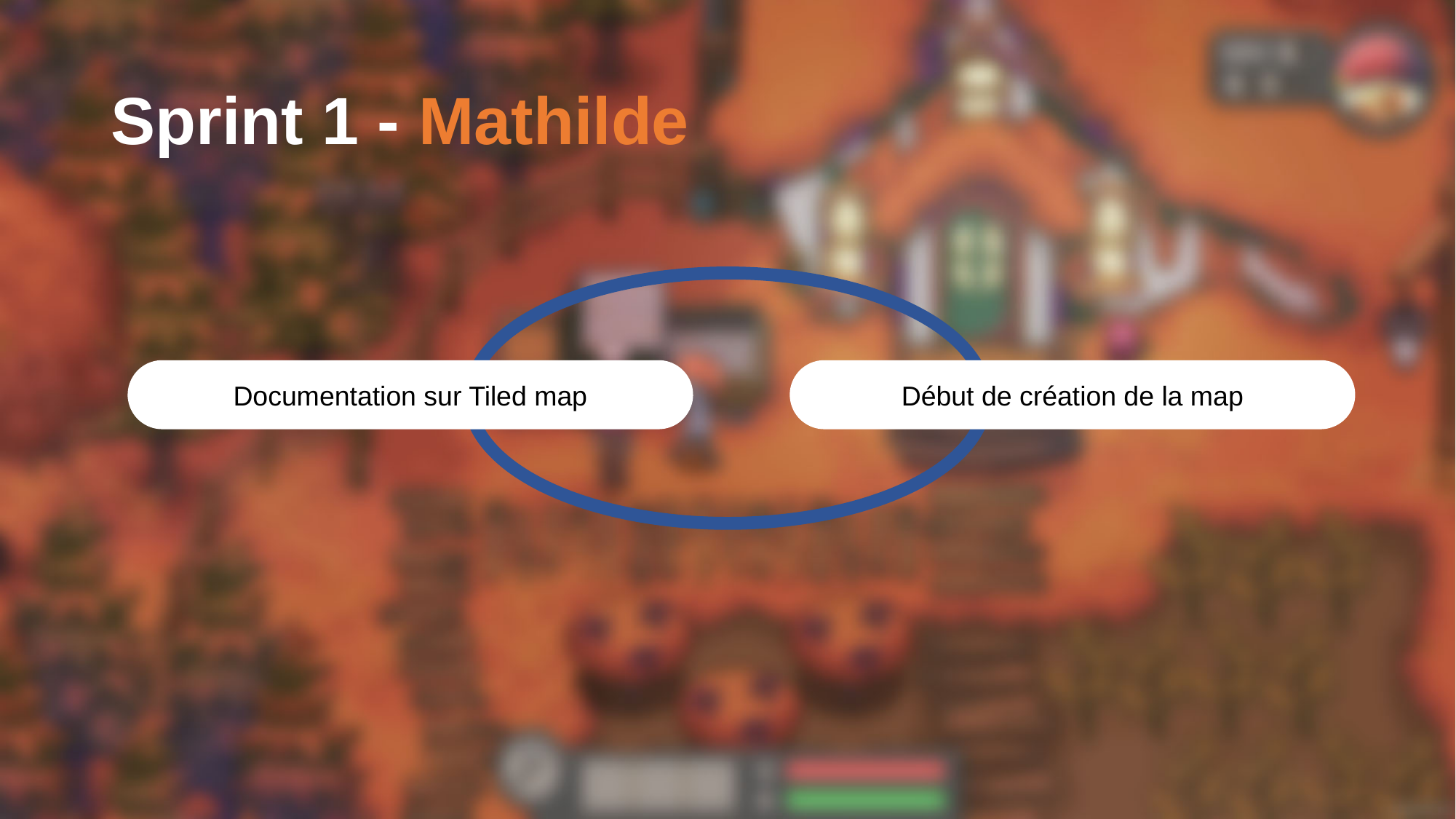

# Sprint 1 - Mathilde

Documentation sur Tiled map
Début de création de la map